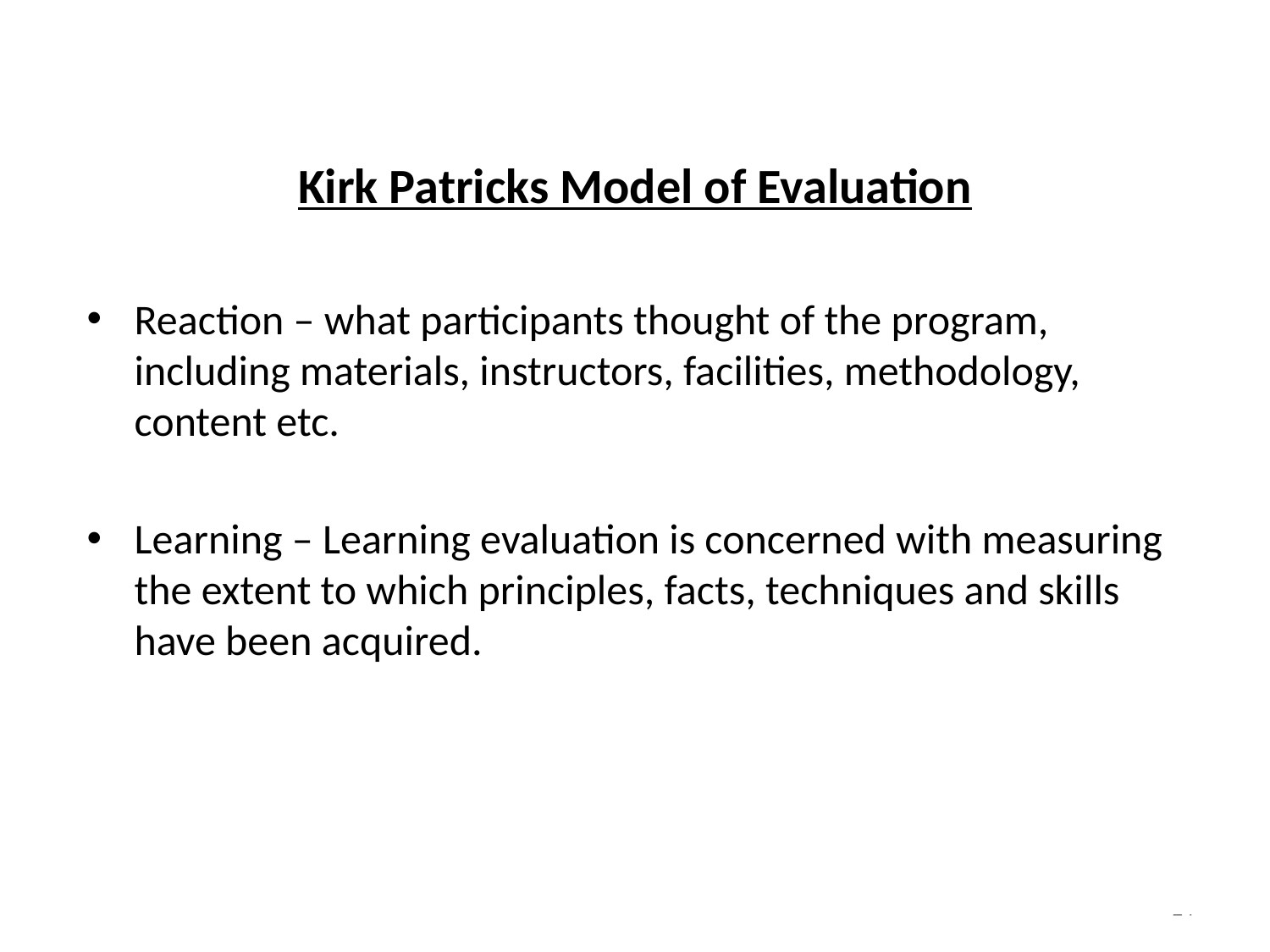

# Kirk Patricks Model of Evaluation
Reaction – what participants thought of the program, including materials, instructors, facilities, methodology, content etc.

Learning – Learning evaluation is concerned with measuring the extent to which principles, facts, techniques and skills have been acquired.

24